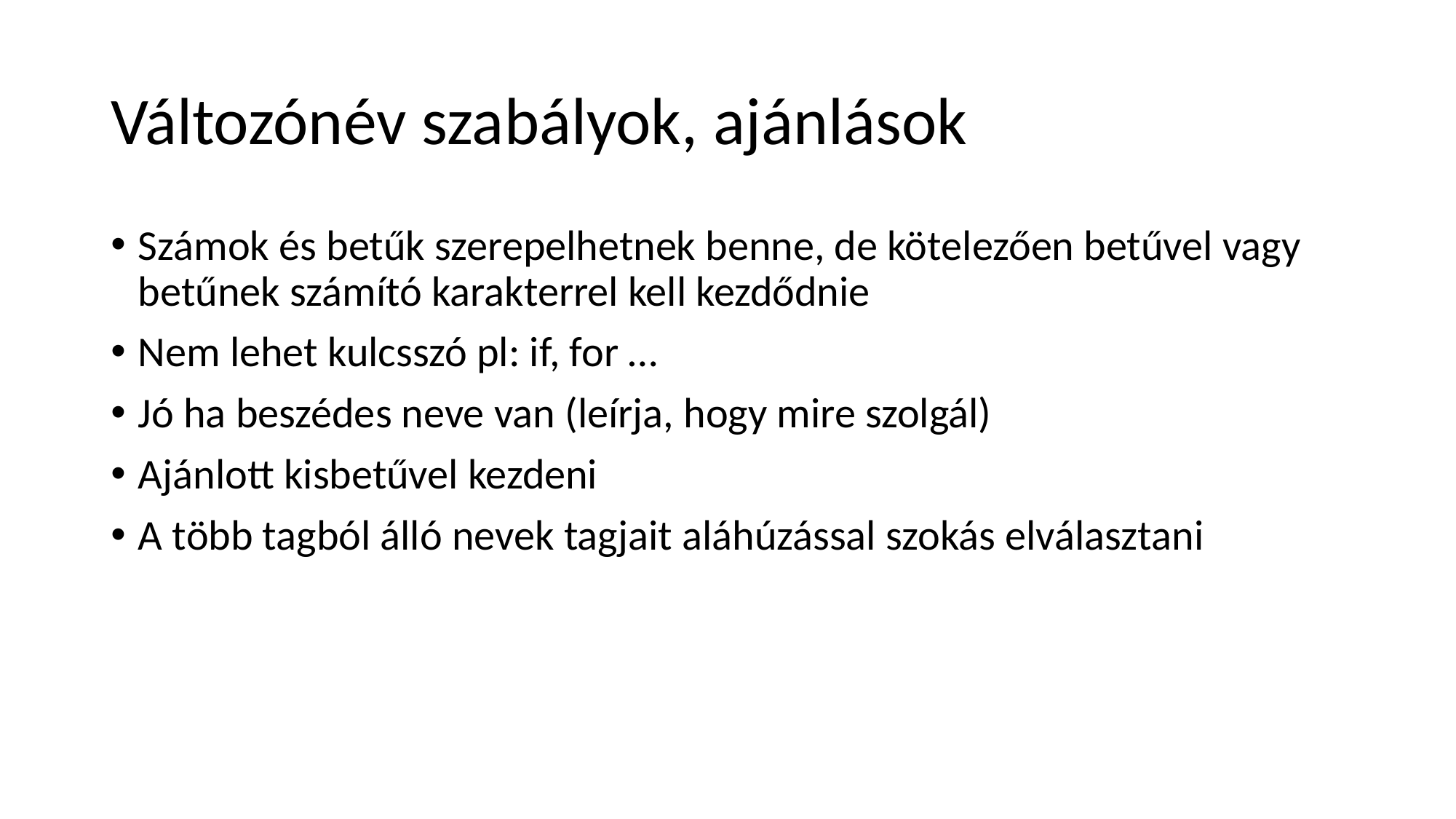

# Változónév szabályok, ajánlások
Számok és betűk szerepelhetnek benne, de kötelezően betűvel vagy betűnek számító karakterrel kell kezdődnie
Nem lehet kulcsszó pl: if, for …
Jó ha beszédes neve van (leírja, hogy mire szolgál)
Ajánlott kisbetűvel kezdeni
A több tagból álló nevek tagjait aláhúzással szokás elválasztani